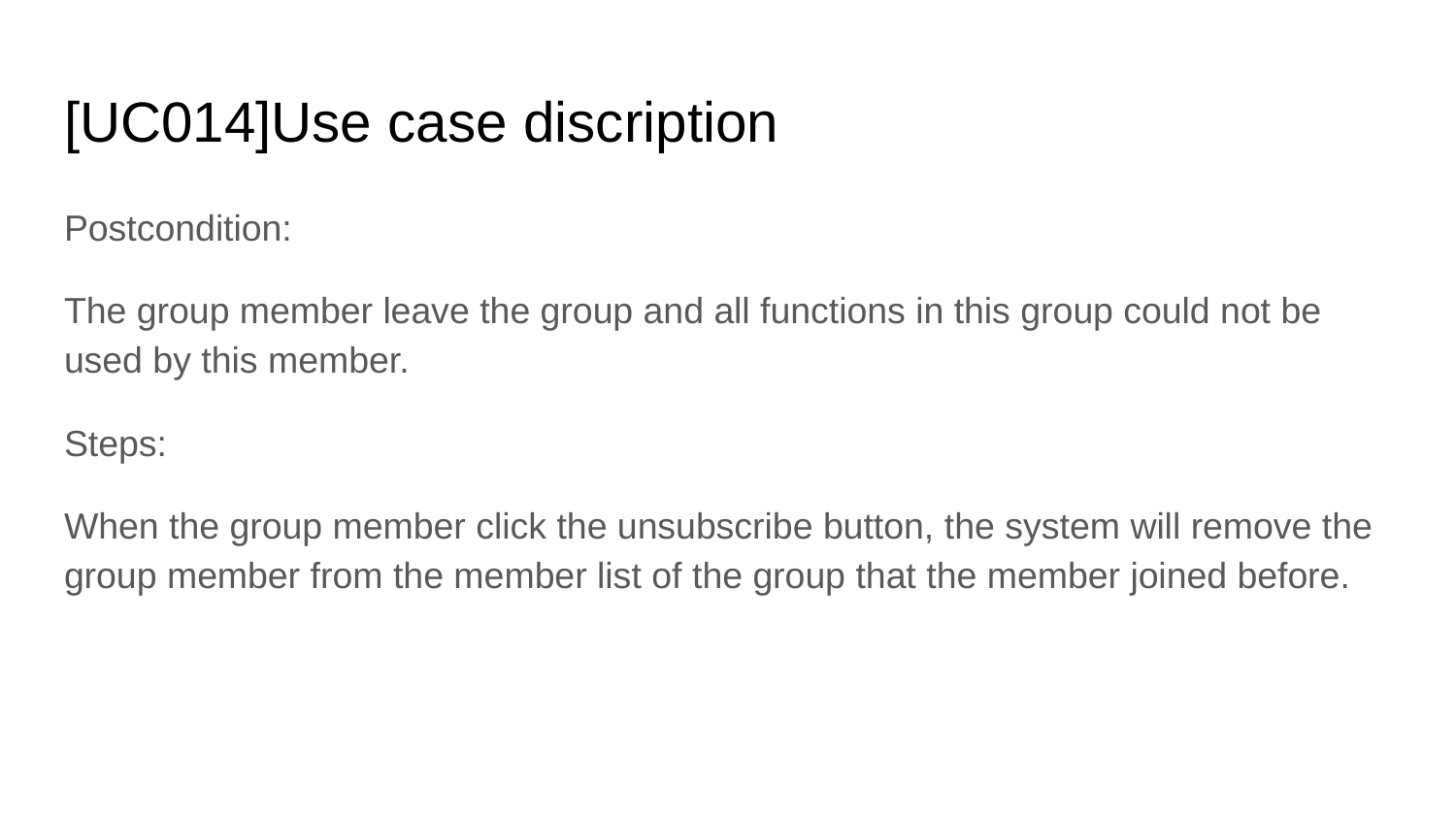

# [UC014]Use case discription
Postcondition:
The group member leave the group and all functions in this group could not be used by this member.
Steps:
When the group member click the unsubscribe button, the system will remove the group member from the member list of the group that the member joined before.